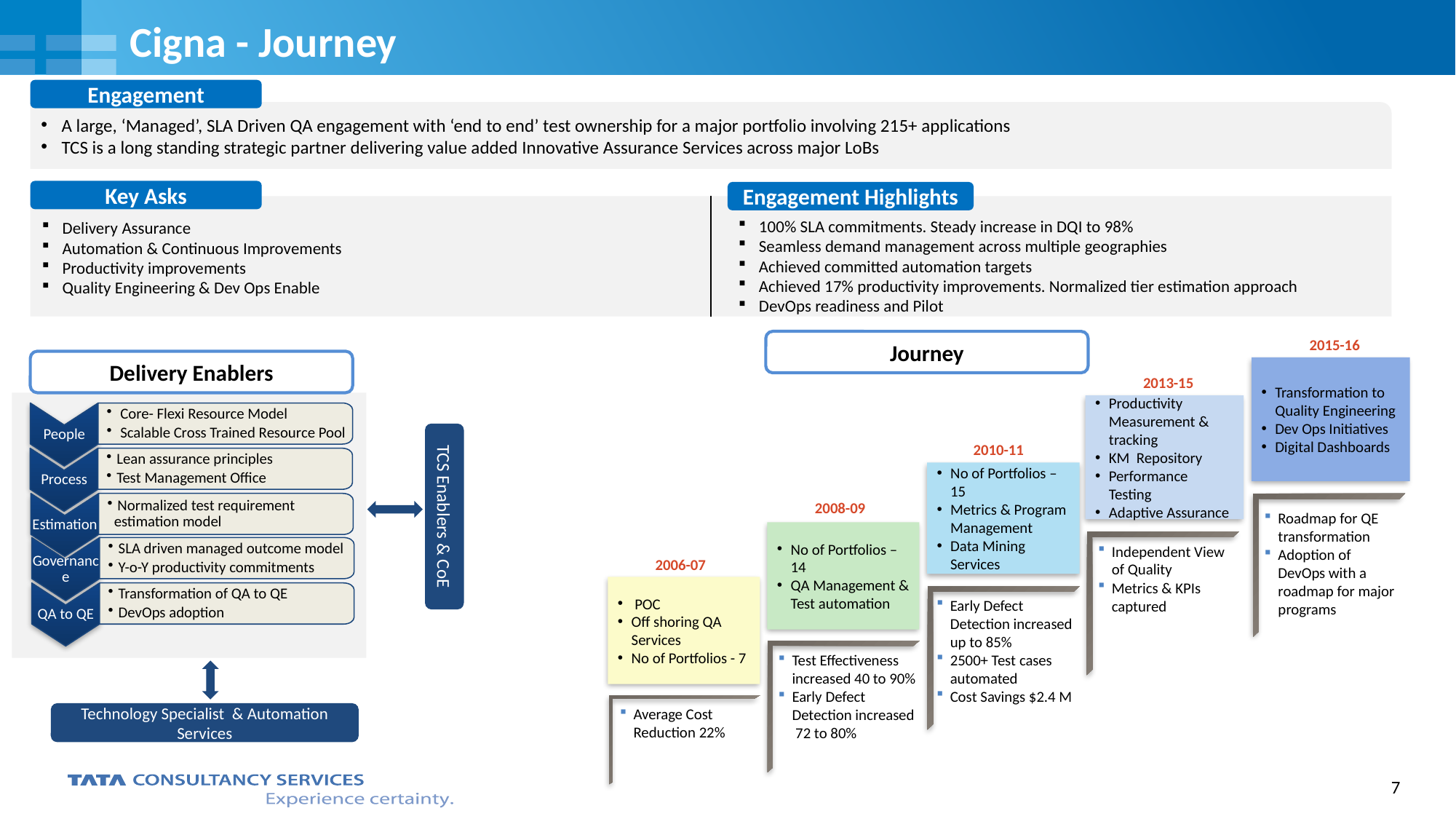

# Cigna - Journey
Engagement
A large, ‘Managed’, SLA Driven QA engagement with ‘end to end’ test ownership for a major portfolio involving 215+ applications
TCS is a long standing strategic partner delivering value added Innovative Assurance Services across major LoBs
Key Asks
Engagement Highlights

100% SLA commitments. Steady increase in DQI to 98%
Seamless demand management across multiple geographies
Achieved committed automation targets
Achieved 17% productivity improvements. Normalized tier estimation approach
DevOps readiness and Pilot
Delivery Assurance
Automation & Continuous Improvements
Productivity improvements
Quality Engineering & Dev Ops Enable
2015-16
Journey
Delivery Enablers
Transformation to Quality Engineering
Dev Ops Initiatives
Digital Dashboards
2013-15

Productivity Measurement & tracking
KM  Repository
Performance Testing
Adaptive Assurance
Core- Flexi Resource Model
Scalable Cross Trained Resource Pool
People
 Lean assurance principles
 Test Management Office
Process
 Normalized test requirement estimation model
Estimation
 SLA driven managed outcome model
 Y-o-Y productivity commitments
Governance
 Transformation of QA to QE
 DevOps adoption
QA to QE
2010-11
No of Portfolios – 15
Metrics & Program Management
Data Mining Services

2008-09
TCS Enablers & CoE

Roadmap for QE transformation
Adoption of DevOps with a roadmap for major programs
No of Portfolios – 14
QA Management & Test automation

Independent View of Quality
Metrics & KPIs captured
2006-07
 POC
Off shoring QA Services
No of Portfolios - 7

Early Defect Detection increased up to 85%
2500+ Test cases automated
Cost Savings $2.4 M

Test Effectiveness increased 40 to 90%
Early Defect Detection increased  72 to 80%

Average Cost Reduction 22%
Technology Specialist  & Automation Services